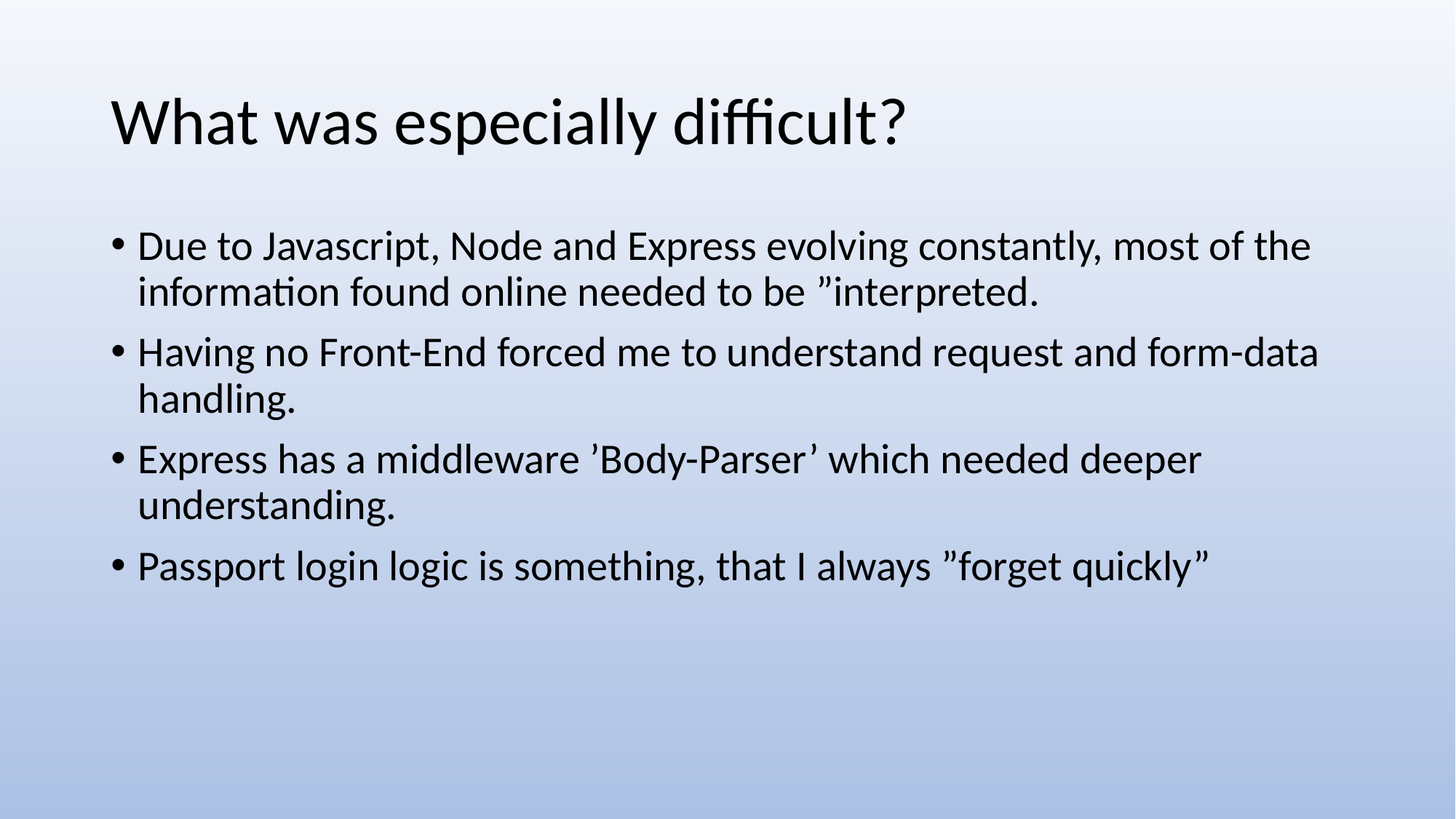

# What was especially difficult?
Due to Javascript, Node and Express evolving constantly, most of the information found online needed to be ”interpreted.
Having no Front-End forced me to understand request and form-data handling.
Express has a middleware ’Body-Parser’ which needed deeper understanding.
Passport login logic is something, that I always ”forget quickly”